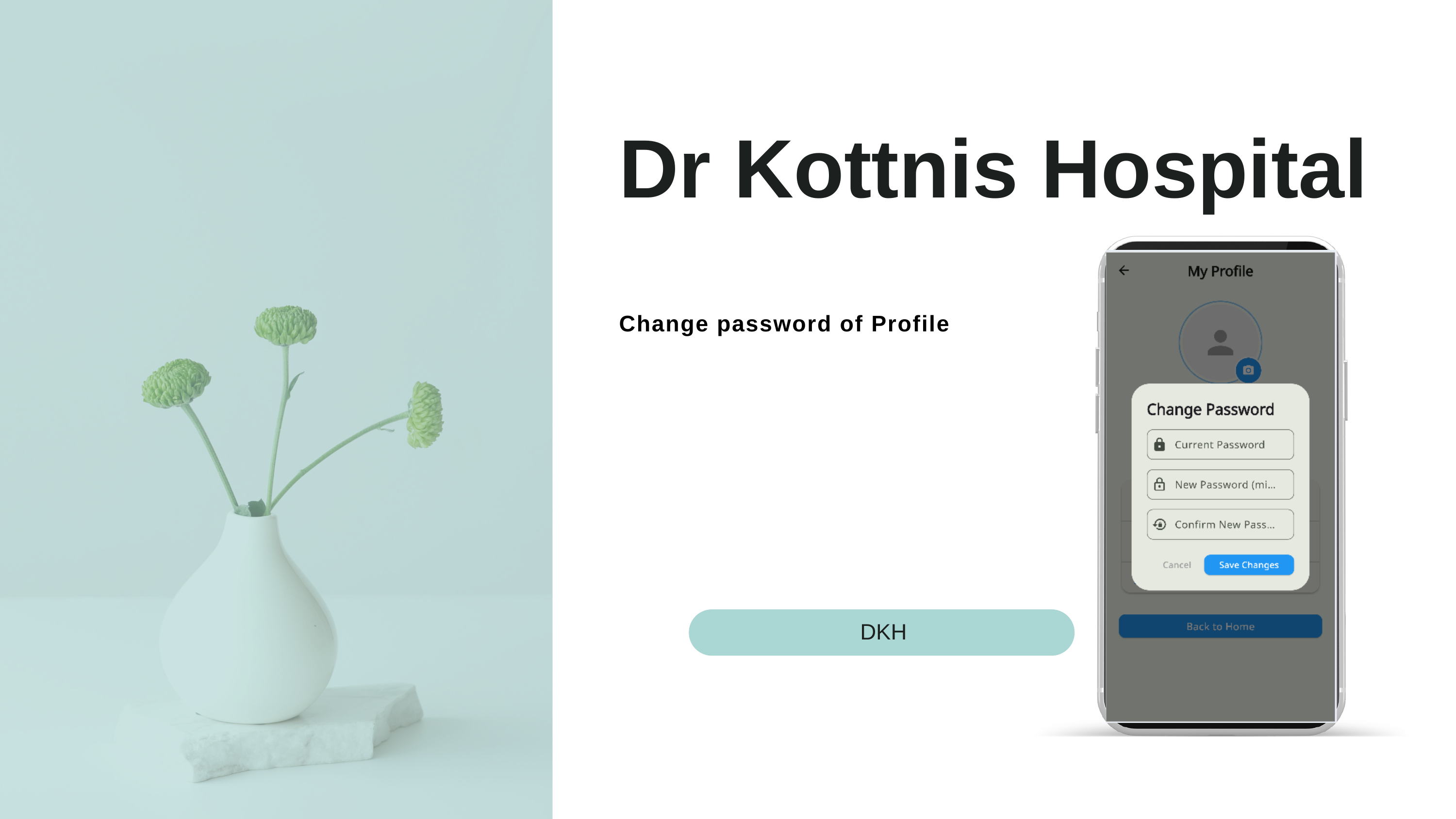

Dr Kottnis Hospital

Change password of Profile

DKH